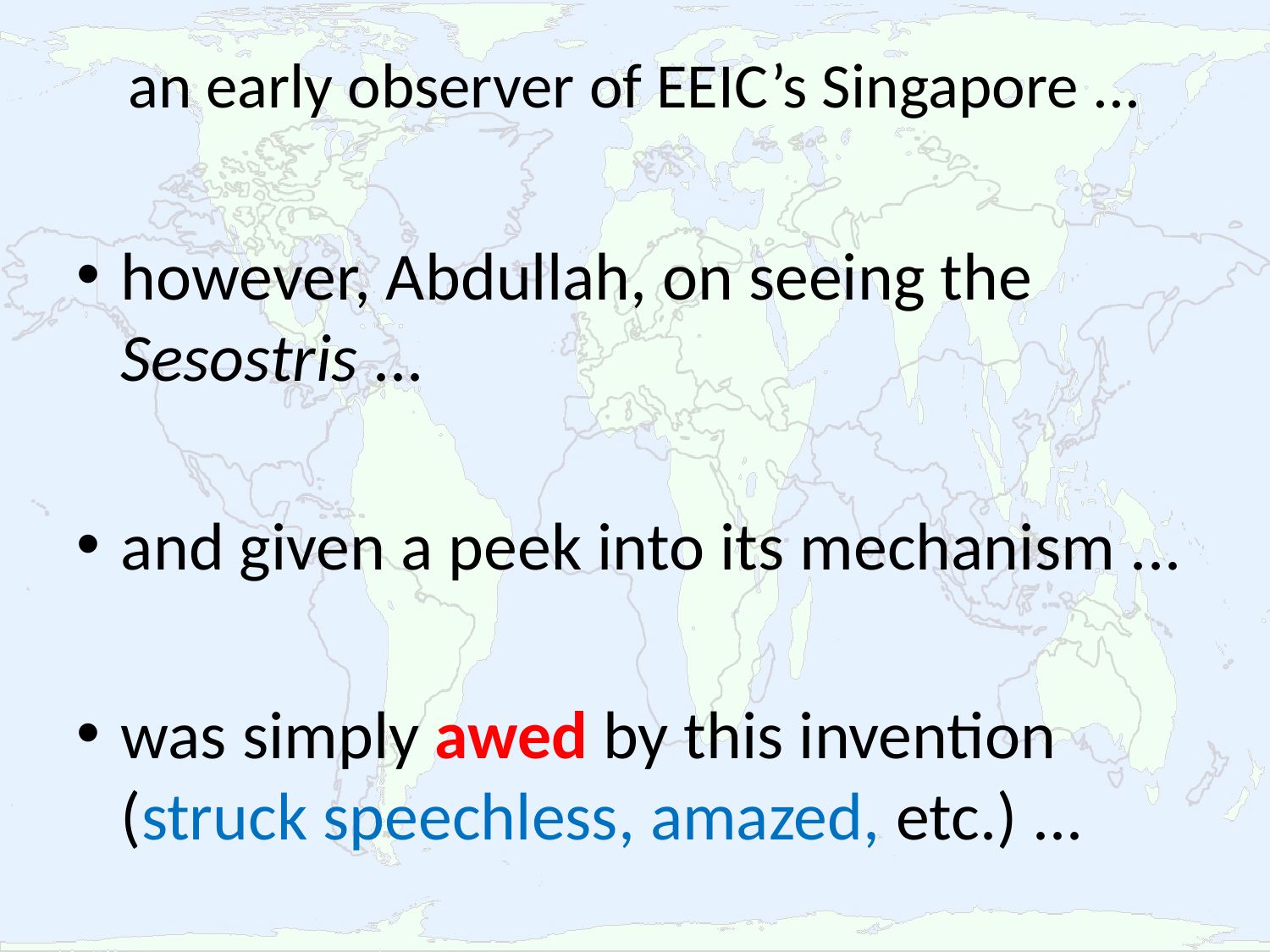

# an early observer of EEIC’s Singapore ...
however, Abdullah, on seeing the Sesostris ...

and given a peek into its mechanism ...

was simply awed by this invention  (struck speechless, amazed, etc.) ...